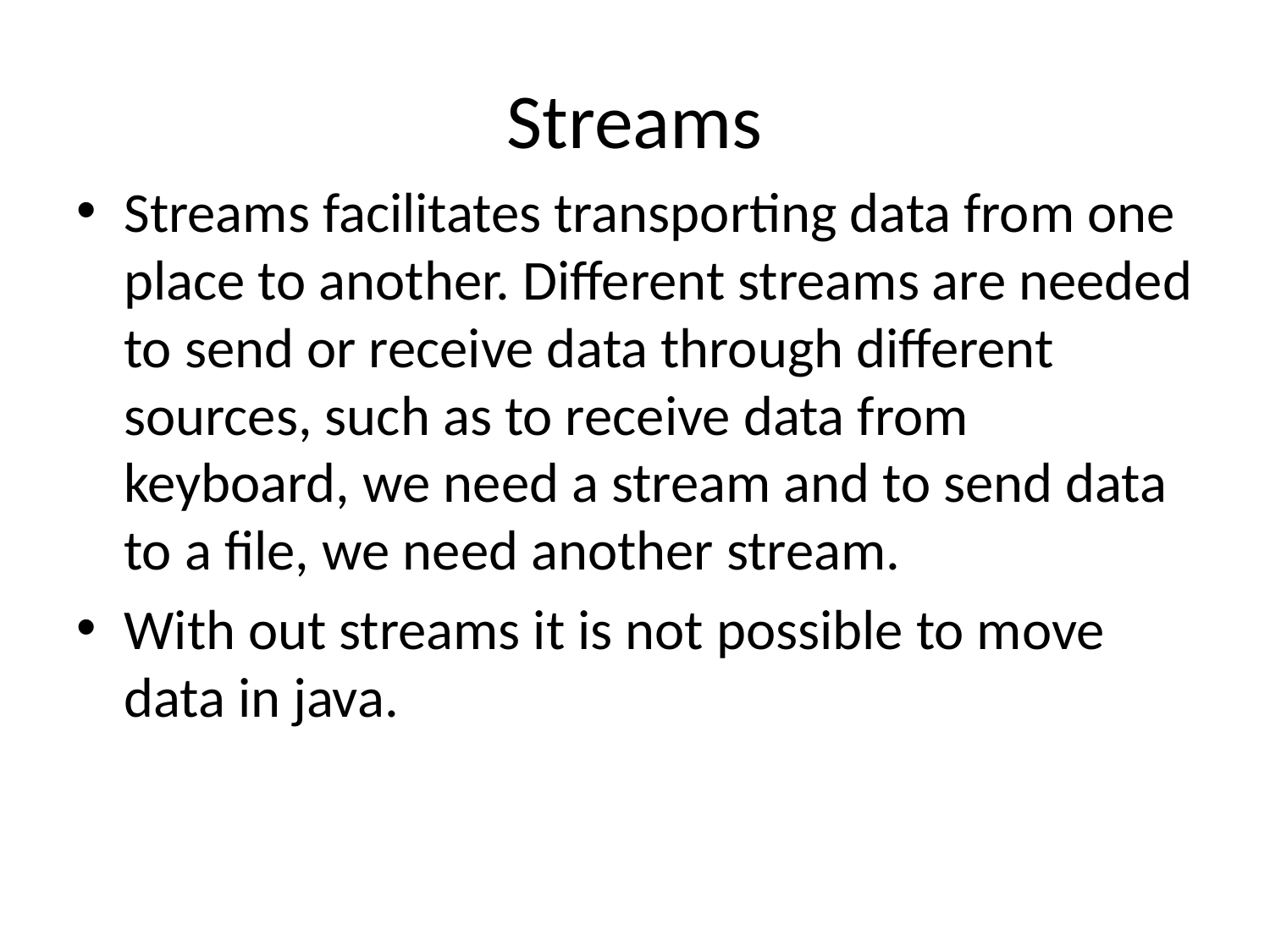

# Streams
Streams facilitates transporting data from one place to another. Different streams are needed to send or receive data through different sources, such as to receive data from keyboard, we need a stream and to send data to a file, we need another stream.
With out streams it is not possible to move data in java.